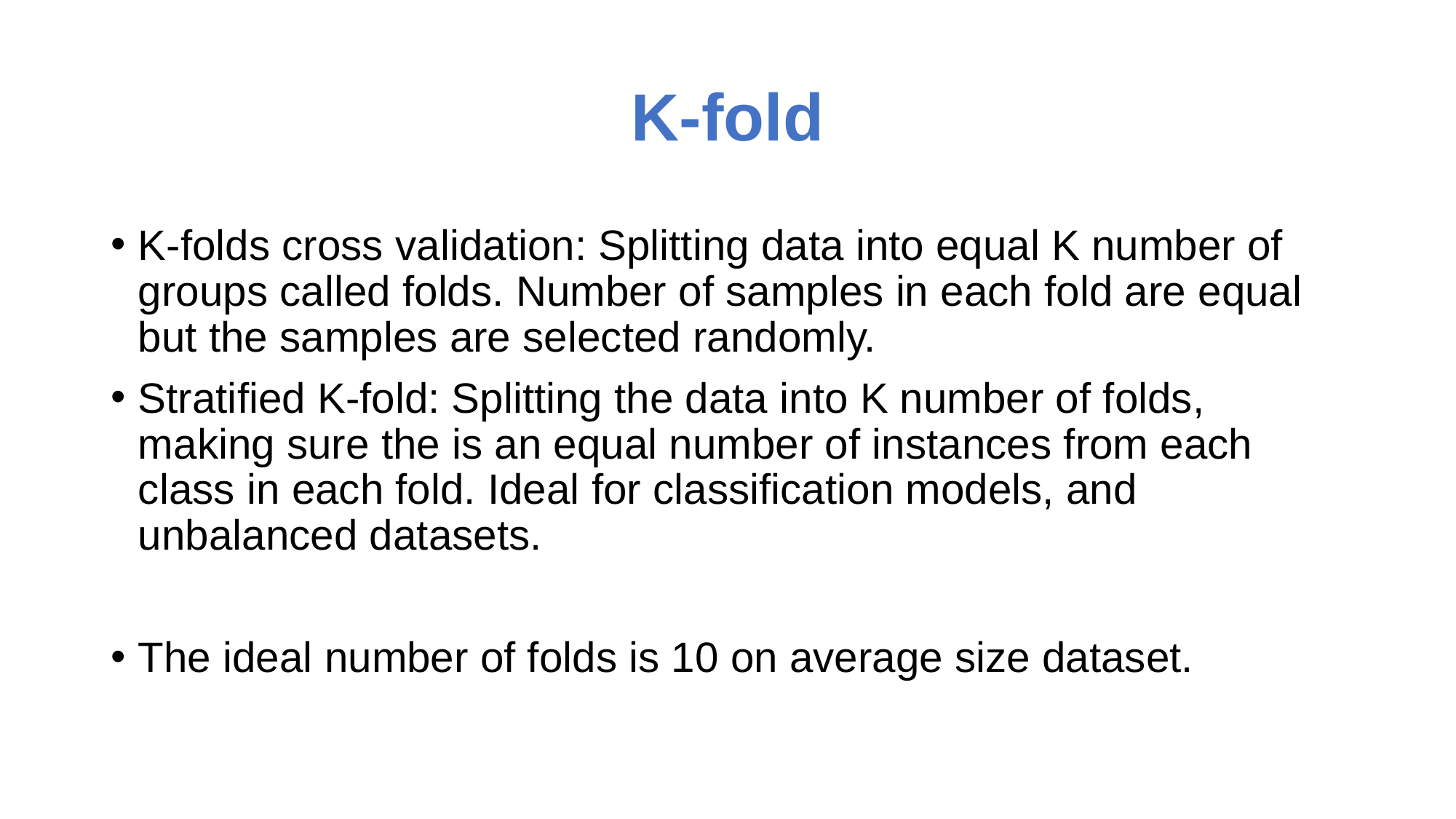

# K-fold
K-folds cross validation: Splitting data into equal K number of groups called folds. Number of samples in each fold are equal but the samples are selected randomly.
Stratified K-fold: Splitting the data into K number of folds, making sure the is an equal number of instances from each class in each fold. Ideal for classification models, and unbalanced datasets.

The ideal number of folds is 10 on average size dataset.